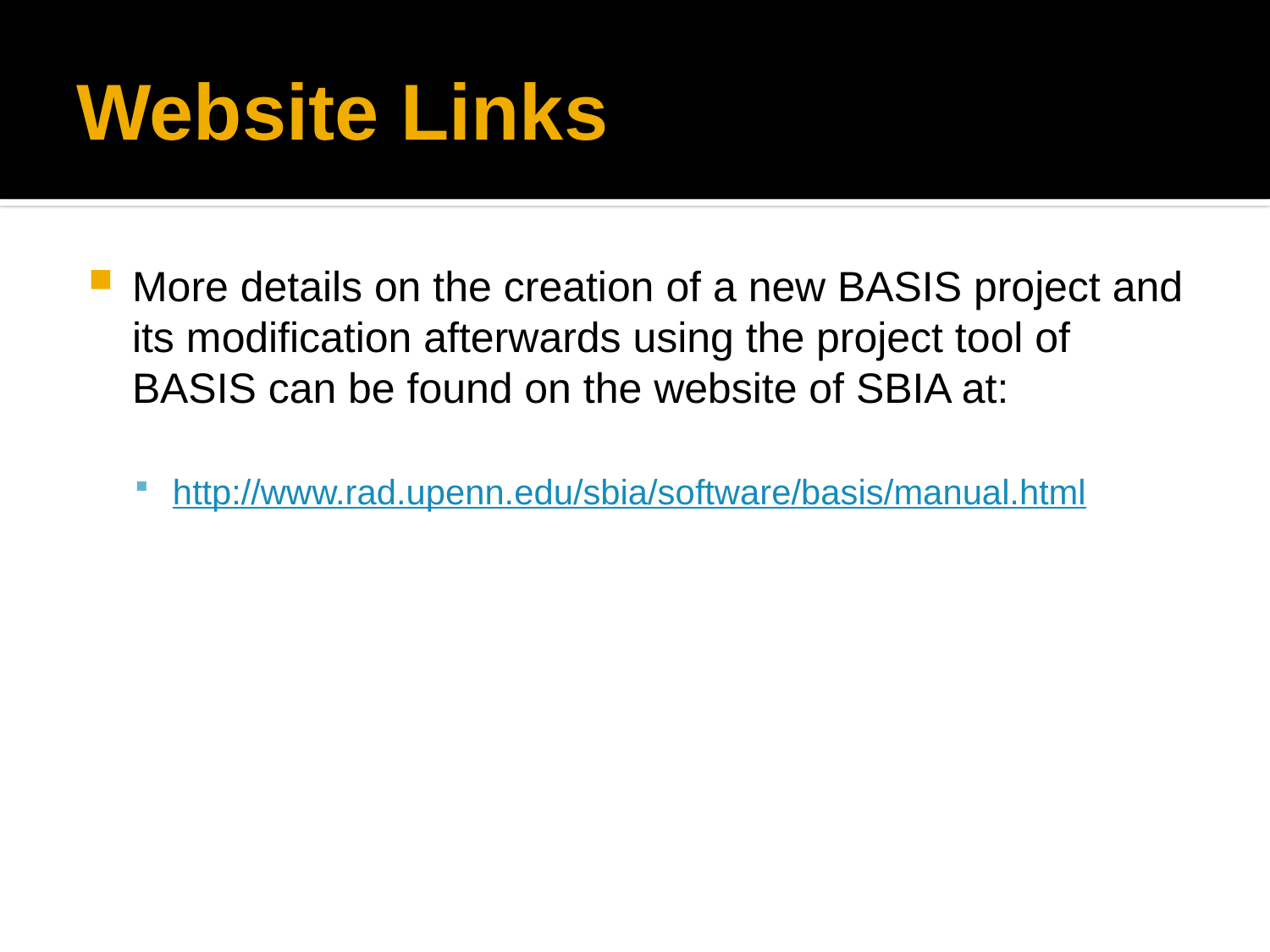

# Website Links
More details on the creation of a new BASIS project and its modification afterwards using the project tool of BASIS can be found on the website of SBIA at:

http://www.rad.upenn.edu/sbia/software/basis/manual.html